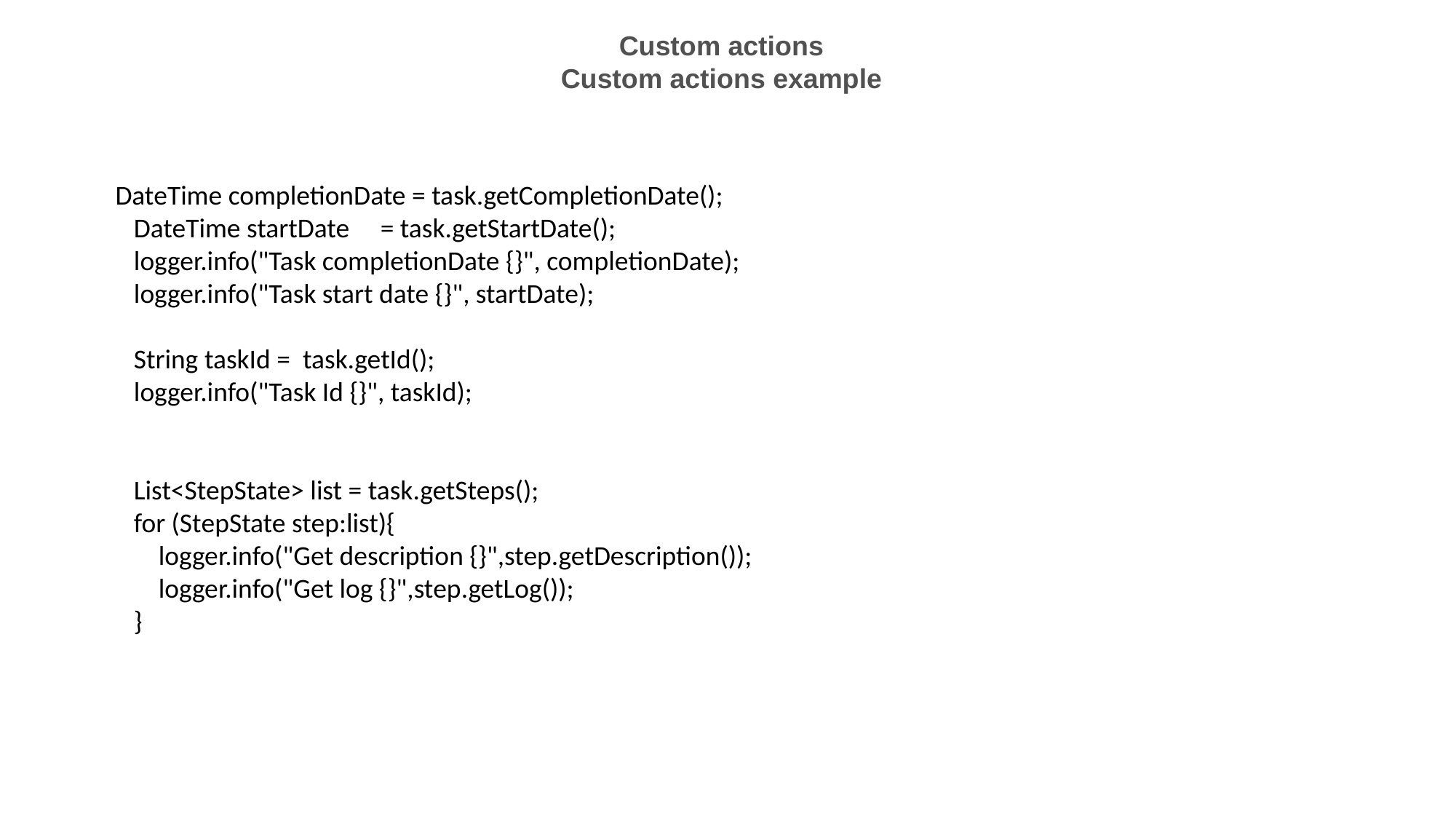

Custom actions
Custom actions example
 DateTime completionDate = task.getCompletionDate();
    DateTime startDate     = task.getStartDate();
    logger.info("Task completionDate {}", completionDate);
    logger.info("Task start date {}", startDate);

    String taskId =  task.getId();
    logger.info("Task Id {}", taskId);

    List<StepState> list = task.getSteps();
    for (StepState step:list){
        logger.info("Get description {}",step.getDescription());
        logger.info("Get log {}",step.getLog());
    }